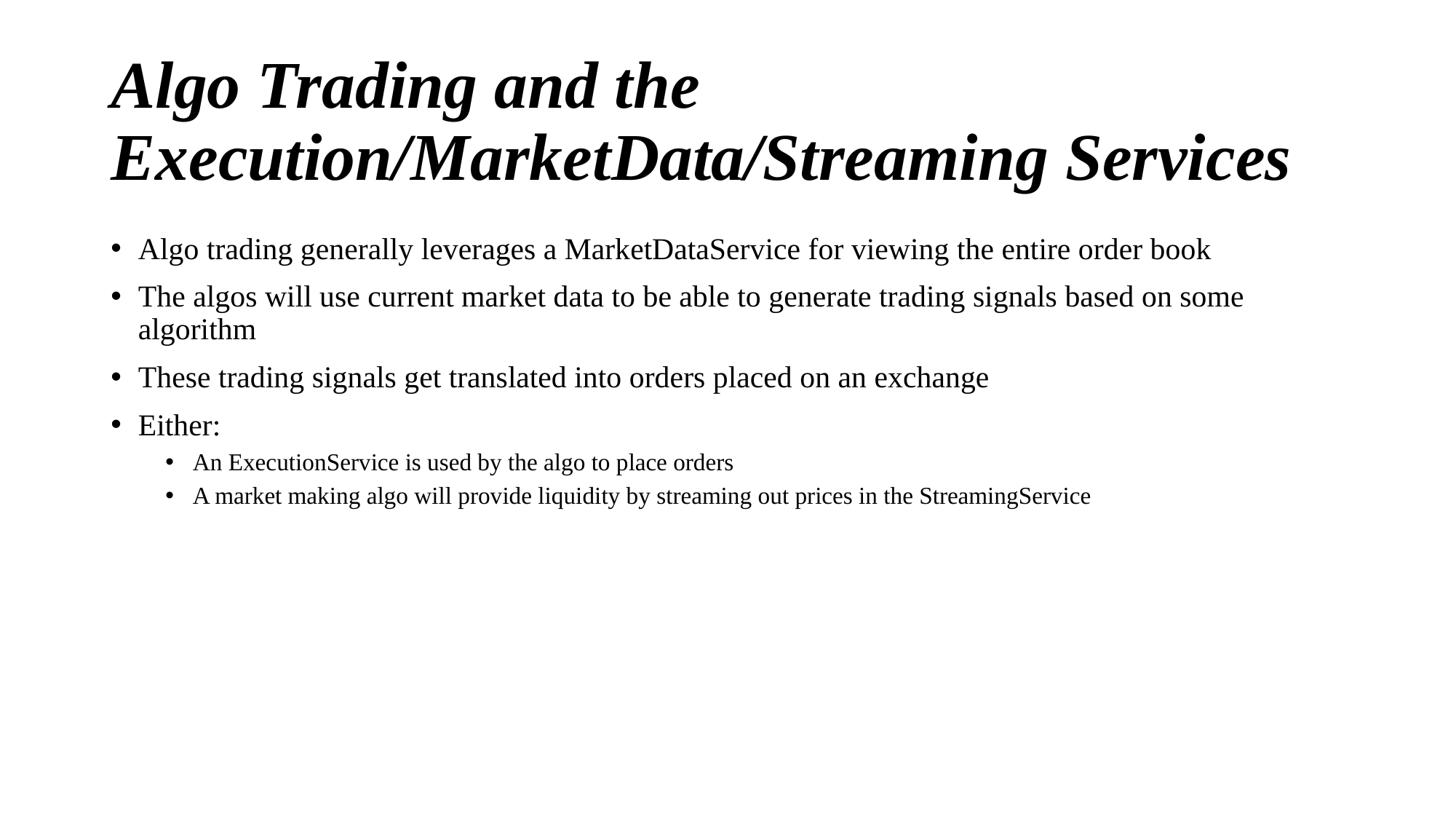

# Algo Trading and the Execution/MarketData/Streaming Services
Algo trading generally leverages a MarketDataService for viewing the entire order book
The algos will use current market data to be able to generate trading signals based on some algorithm
These trading signals get translated into orders placed on an exchange
Either:
An ExecutionService is used by the algo to place orders
A market making algo will provide liquidity by streaming out prices in the StreamingService